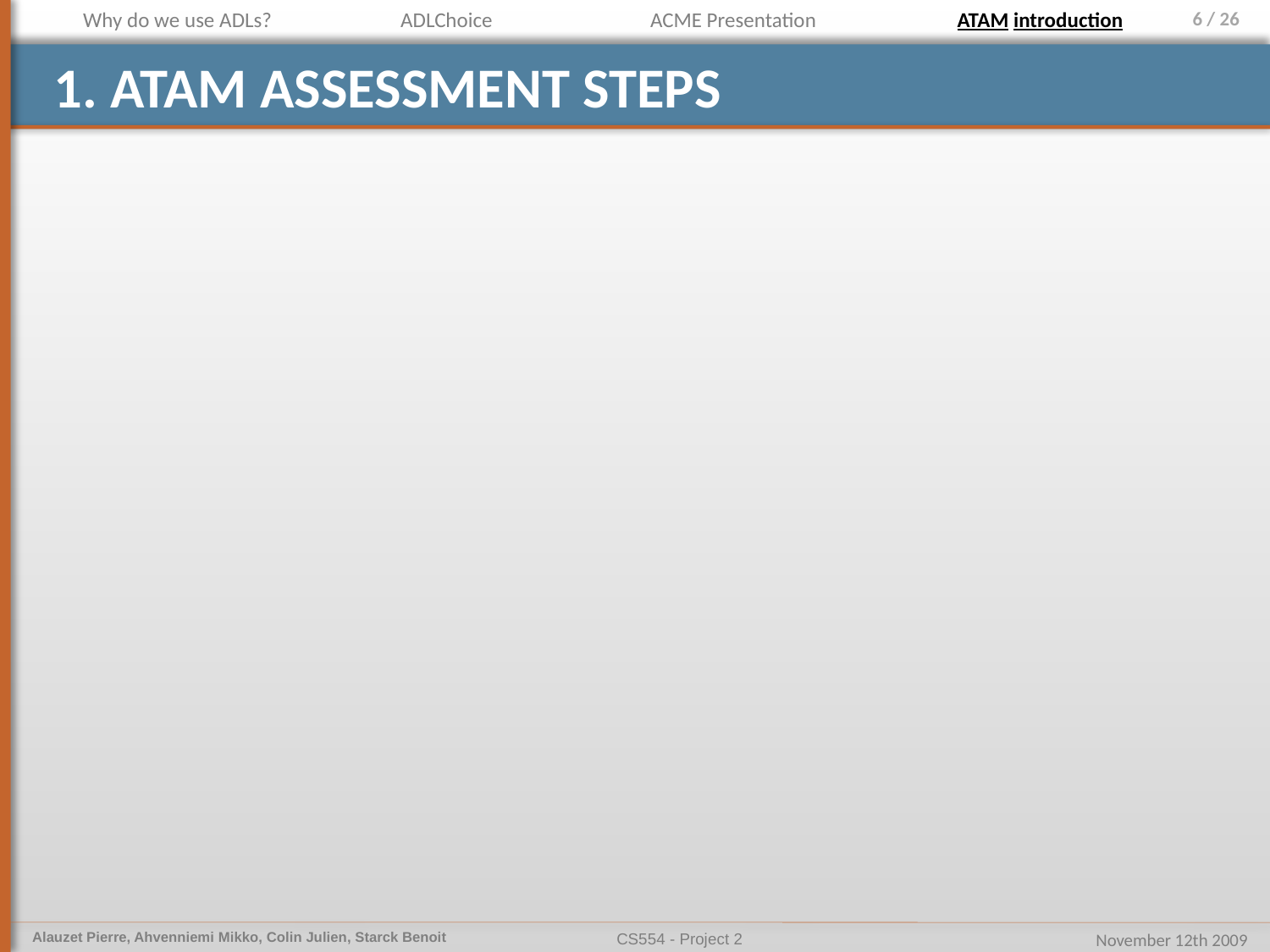

Why do we use ADLs?
ADLChoice
ACME Presentation
ATAM introduction
# 1. Atam assessment steps